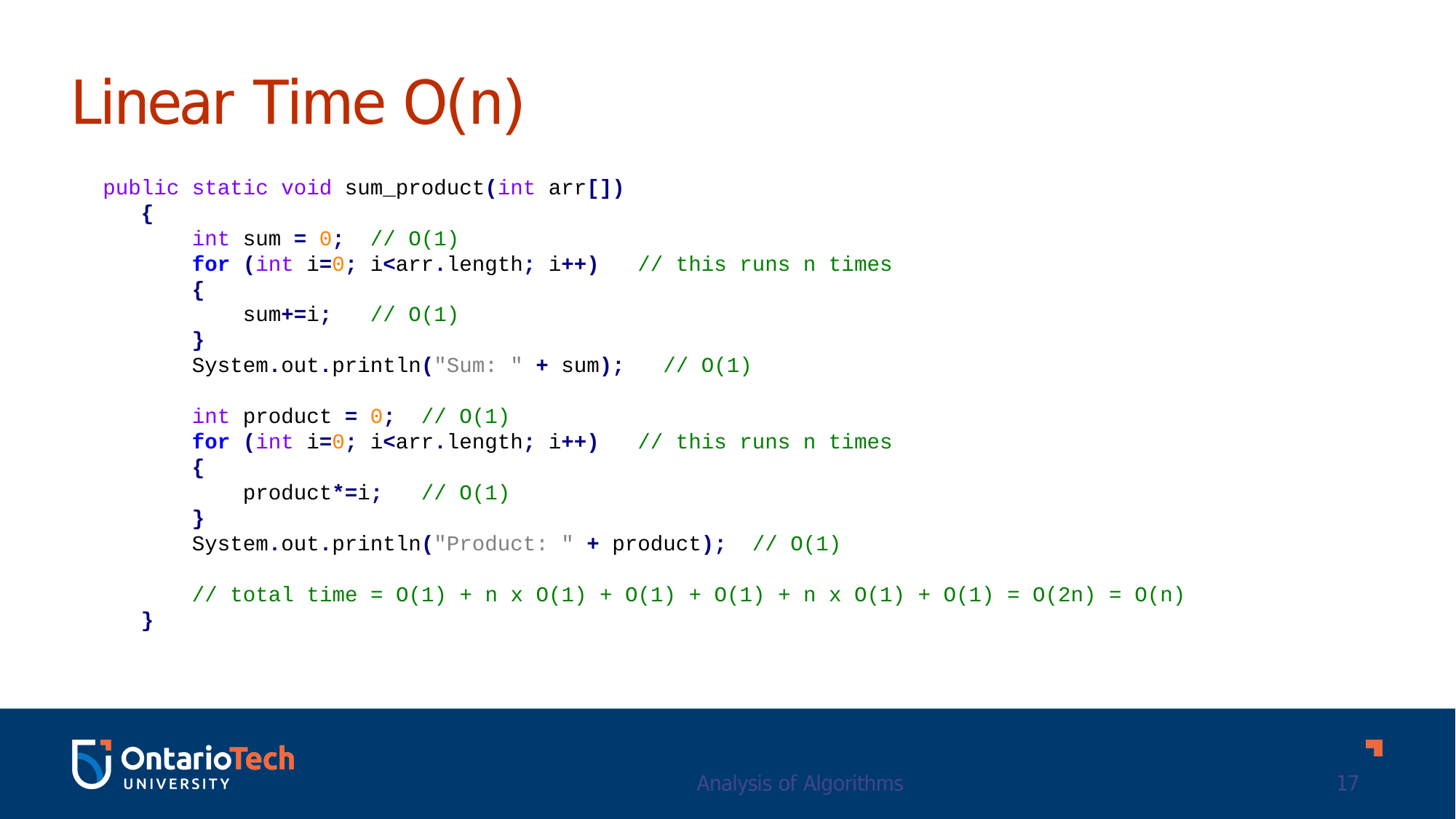

Linear Time O(n)
 public static void sum_product(int arr[])
    {
        int sum = 0;  // O(1)
        for (int i=0; i<arr.length; i++)   // this runs n times
        {
            sum+=i;   // O(1)
        }
        System.out.println("Sum: " + sum);   // O(1)

        int product = 0;  // O(1)
        for (int i=0; i<arr.length; i++)   // this runs n times
        {
            product*=i;   // O(1)
        }
        System.out.println("Product: " + product);  // O(1)

        // total time = O(1) + n x O(1) + O(1) + O(1) + n x O(1) + O(1) = O(2n) = O(n)
    }
Analysis of Algorithms
17